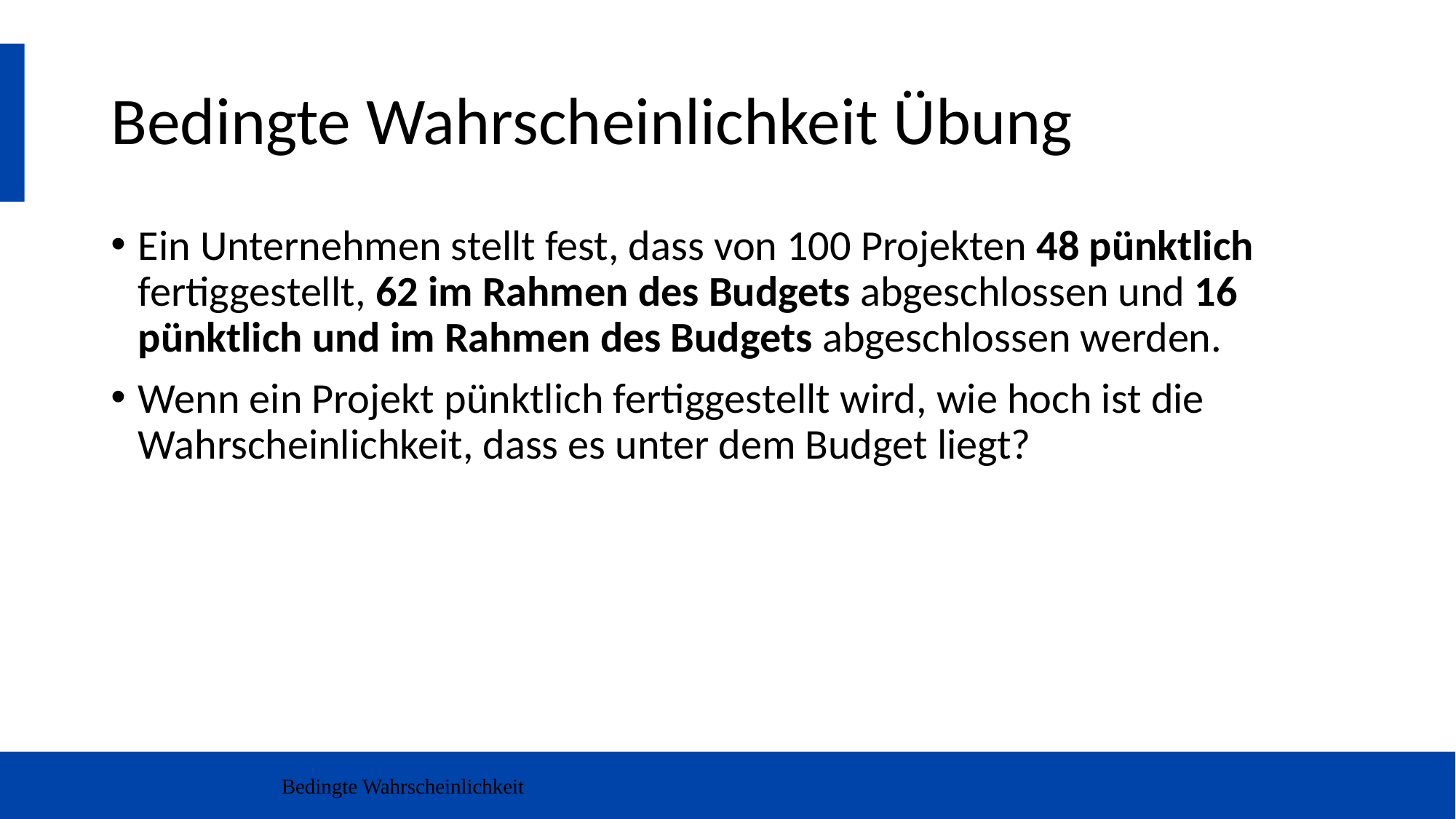

# Bedingte Wahrscheinlichkeit Übung
Ein Unternehmen stellt fest, dass von 100 Projekten 48 pünktlich fertiggestellt, 62 im Rahmen des Budgets abgeschlossen und 16 pünktlich und im Rahmen des Budgets abgeschlossen werden.
Wenn ein Projekt pünktlich fertiggestellt wird, wie hoch ist die Wahrscheinlichkeit, dass es unter dem Budget liegt?
Bedingte Wahrscheinlichkeit